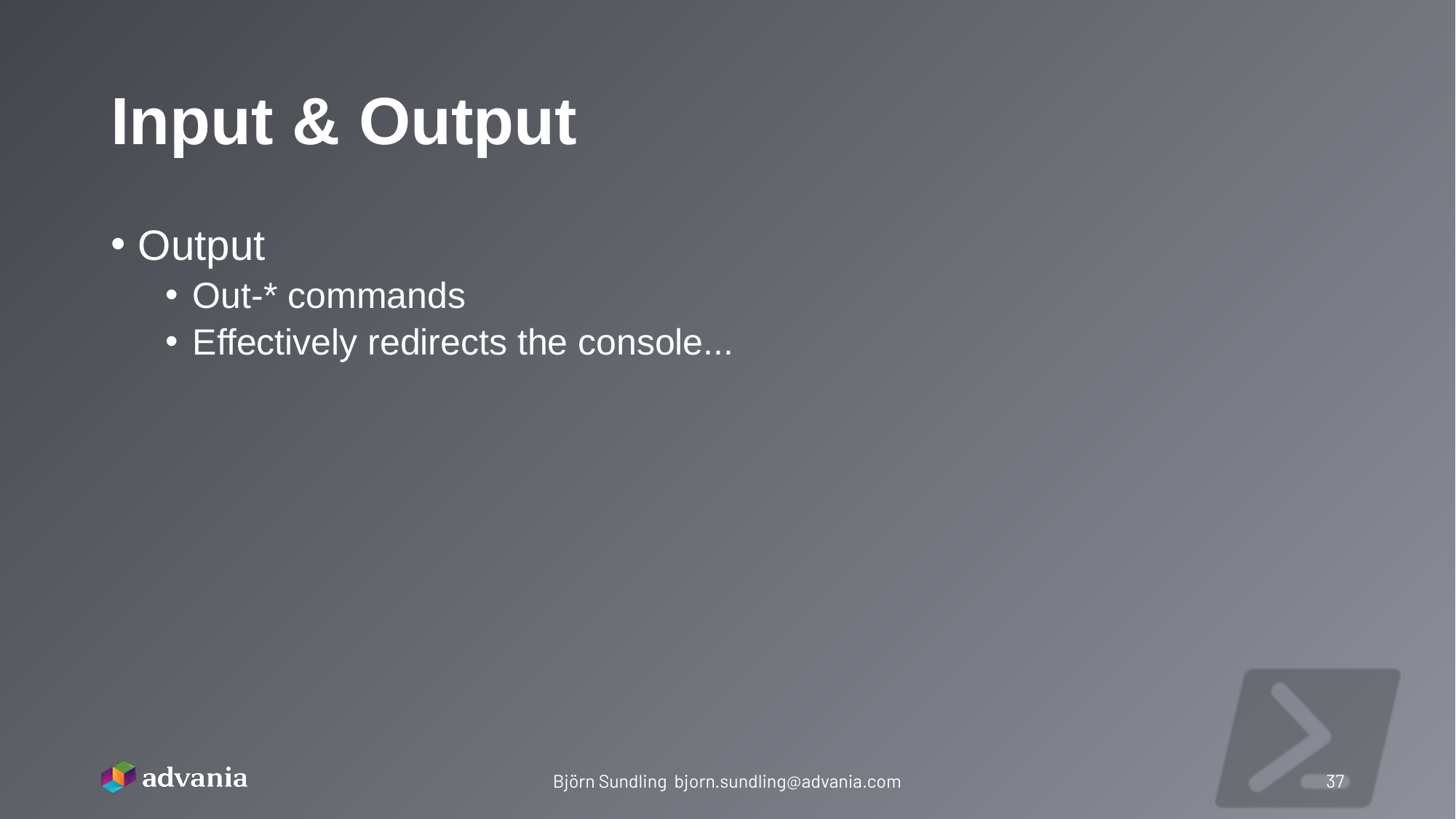

# Input & Output
Output
Out-* commands
Effectively redirects the console...

Björn Sundling  bjorn.sundling@advania.com
37